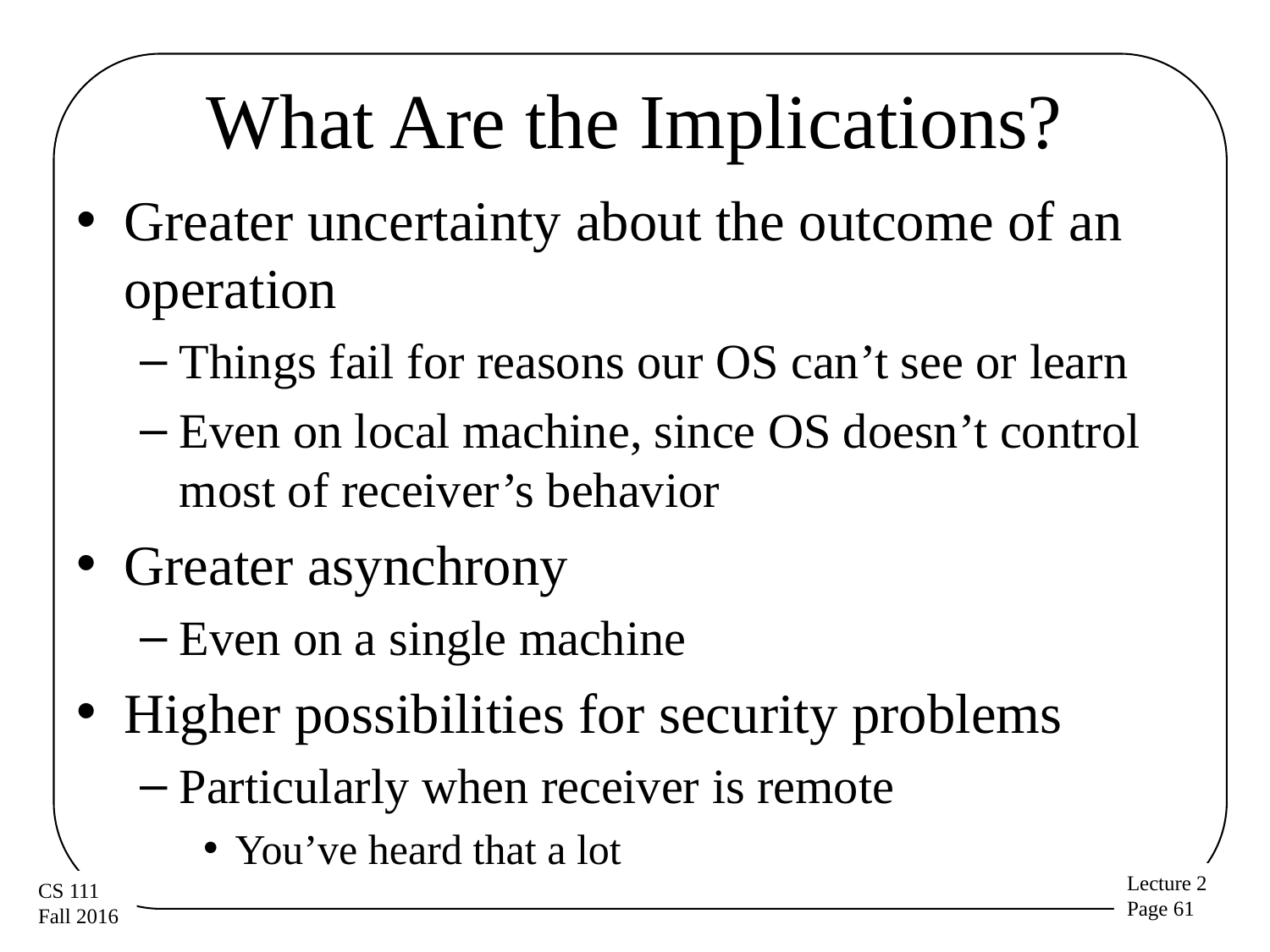

# What Are the Implications?
Greater uncertainty about the outcome of an operation
Things fail for reasons our OS can’t see or learn
Even on local machine, since OS doesn’t control most of receiver’s behavior
Greater asynchrony
Even on a single machine
Higher possibilities for security problems
Particularly when receiver is remote
You’ve heard that a lot